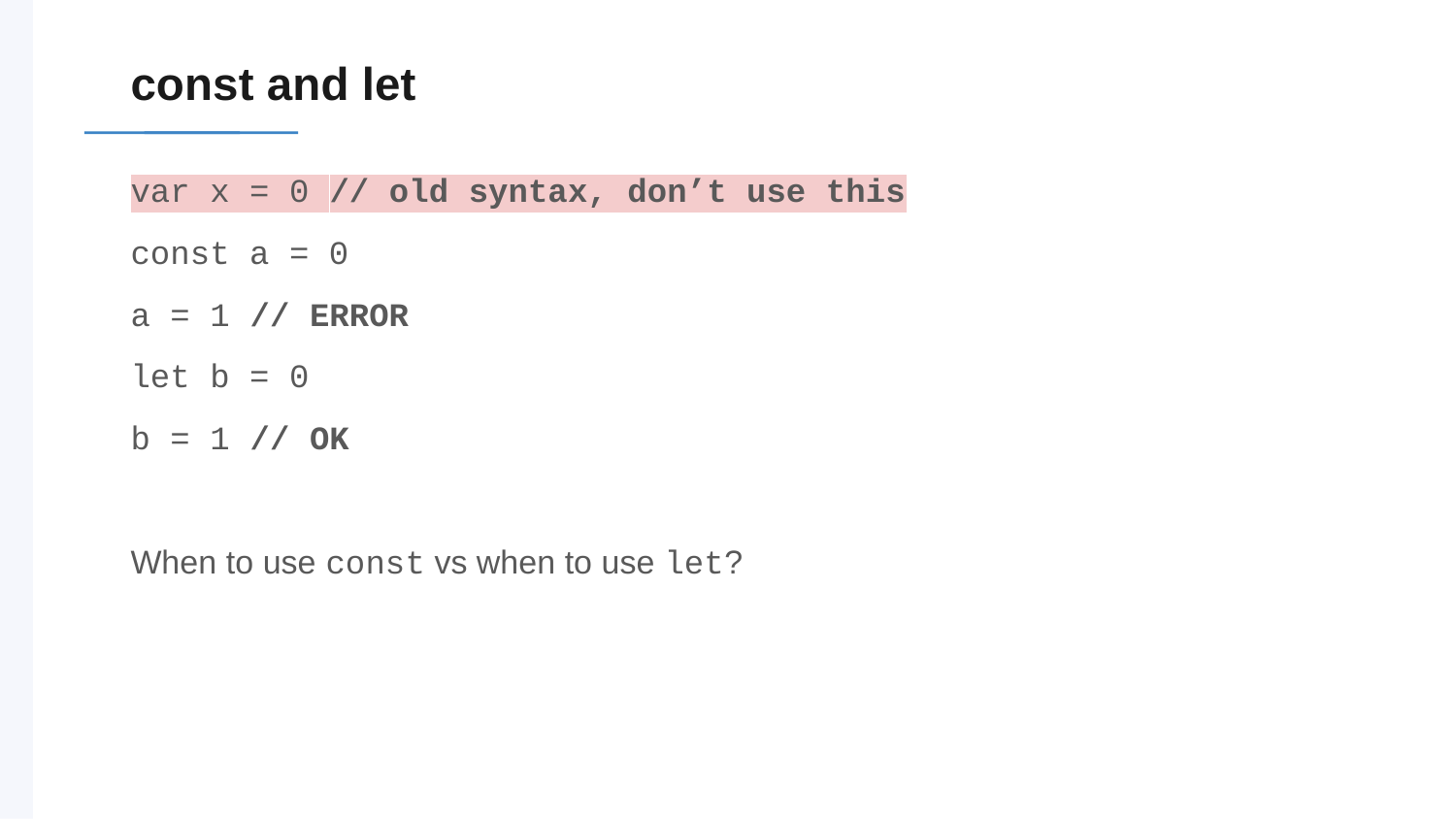

# const and let
var x = 0 // old syntax, don’t use this
const a = 0
a = 1 // ERROR
let b = 0
b = 1 // OK

When to use const vs when to use let?